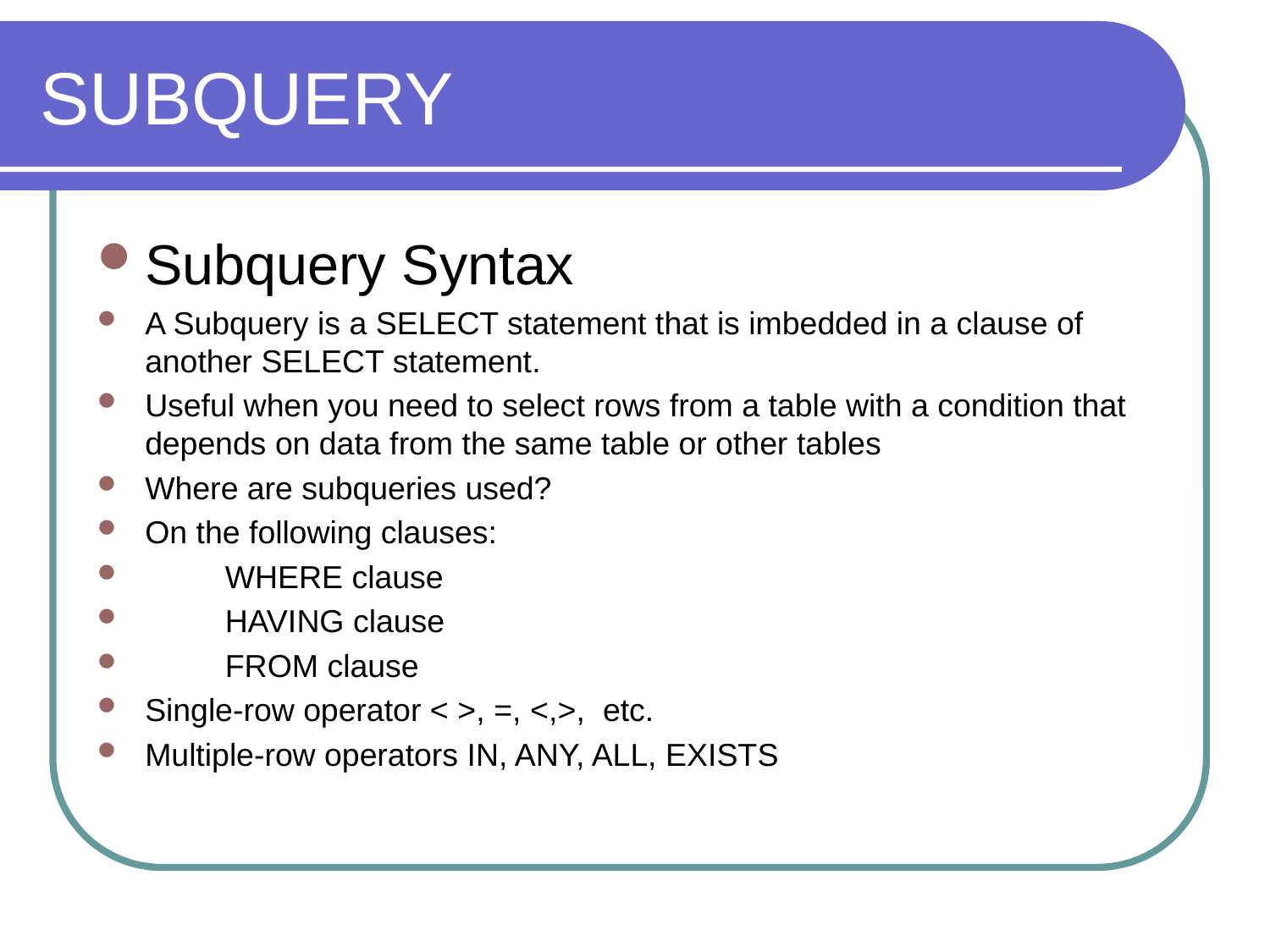

# SUBQUERY
Subquery Syntax
A Subquery is a SELECT statement that is imbedded in a clause of another SELECT statement.
Useful when you need to select rows from a table with a condition that depends on data from the same table or other tables
Where are subqueries used?
On the following clauses:
         WHERE clause
         HAVING clause
         FROM clause
Single-row operator < >, =, <,>,  etc.
Multiple-row operators IN, ANY, ALL, EXISTS